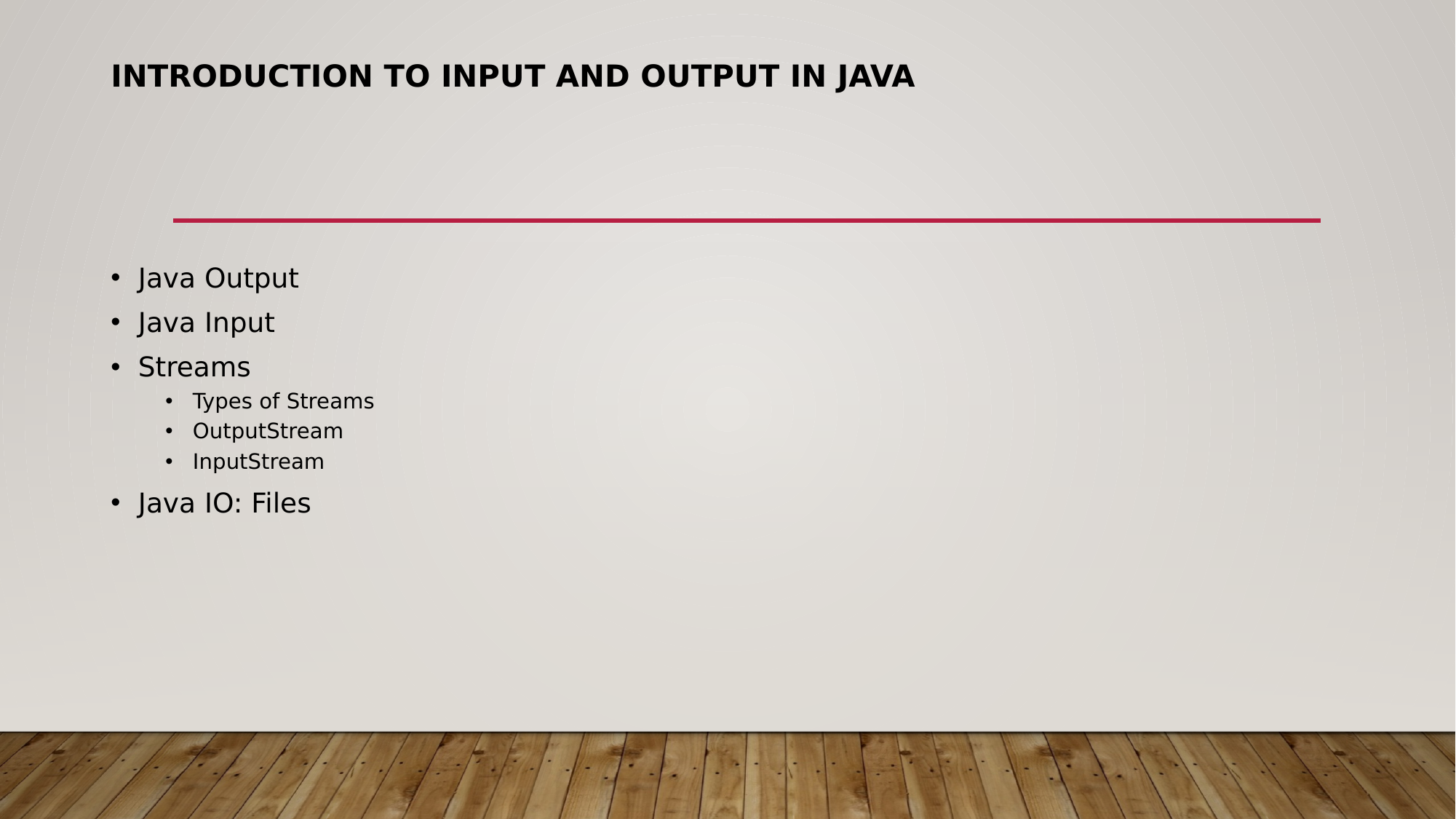

# Introduction to Input and Output in Java
Java Output
Java Input
Streams
Types of Streams
OutputStream
InputStream
Java IO: Files